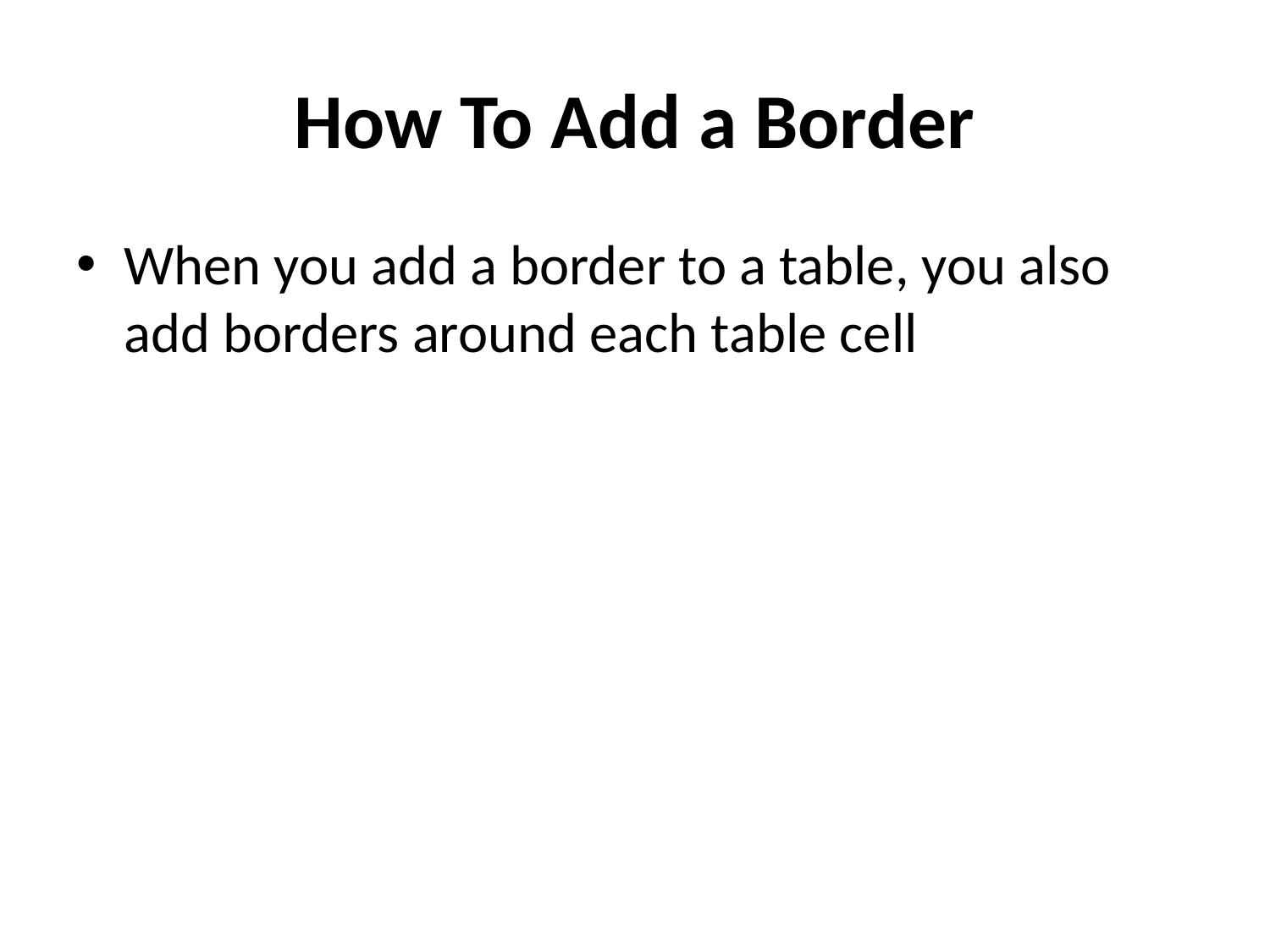

# How To Add a Border
When you add a border to a table, you also add borders around each table cell